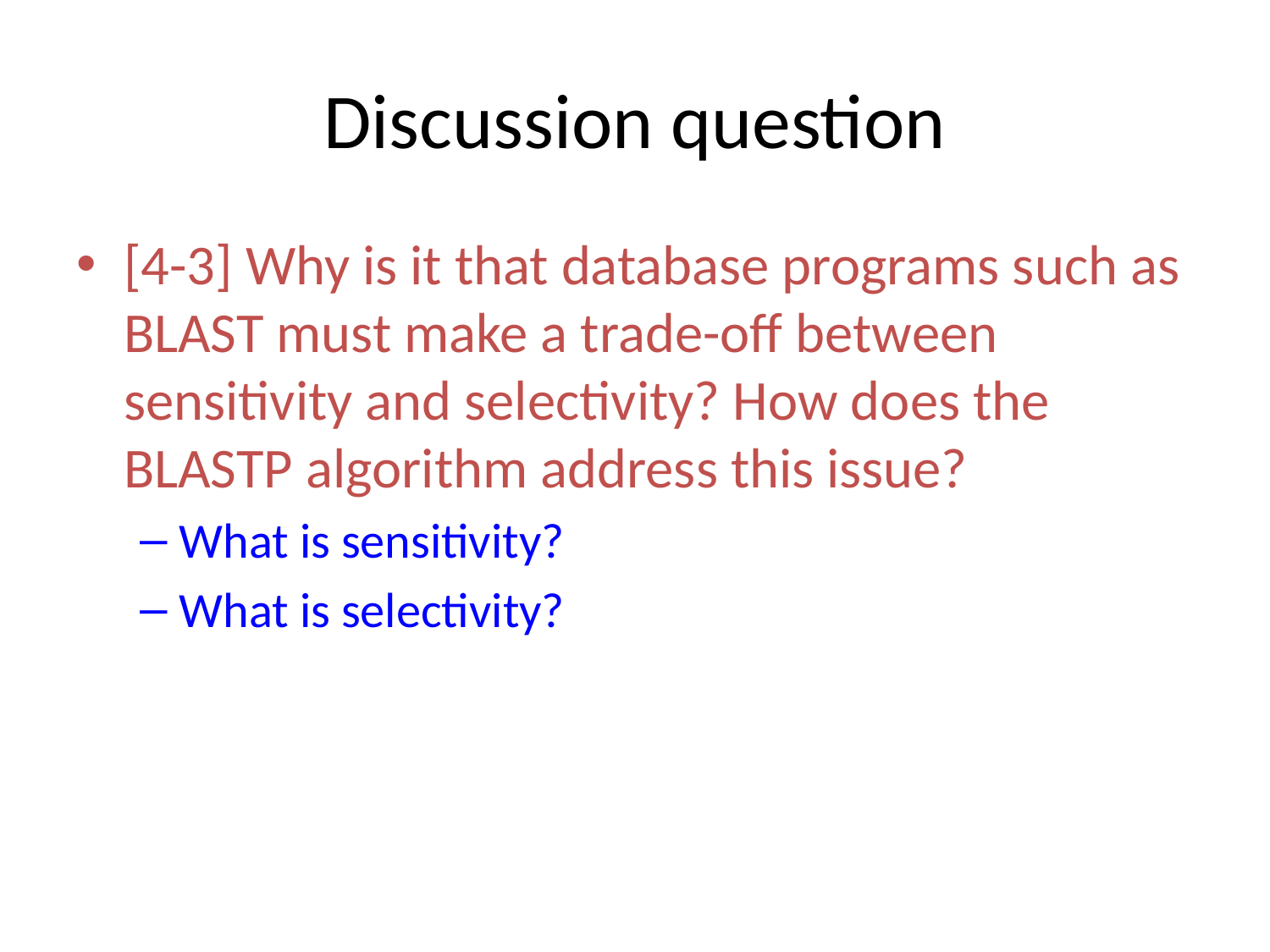

# Discussion question
[4-3] Why is it that database programs such as BLAST must make a trade-off between sensitivity and selectivity? How does the BLASTP algorithm address this issue?
What is sensitivity?
What is selectivity?